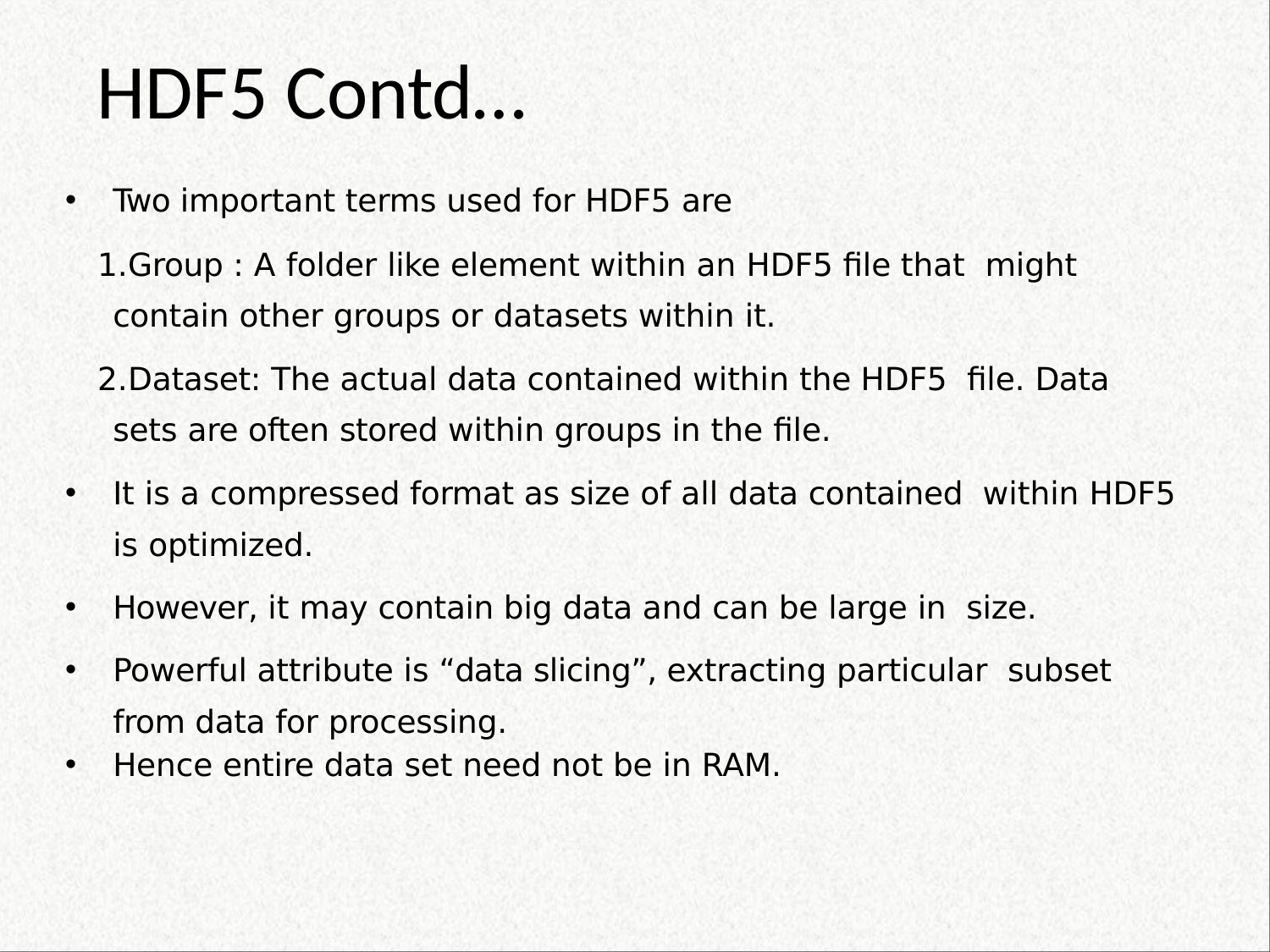

# HDF5 Contd…
Two important terms used for HDF5 are
Group : A folder like element within an HDF5 file that  might contain other groups or datasets within it.
Dataset: The actual data contained within the HDF5  file. Data sets are often stored within groups in the file.
It is a compressed format as size of all data contained  within HDF5 is optimized.
However, it may contain big data and can be large in  size.
Powerful attribute is “data slicing”, extracting particular  subset from data for processing.
Hence entire data set need not be in RAM.